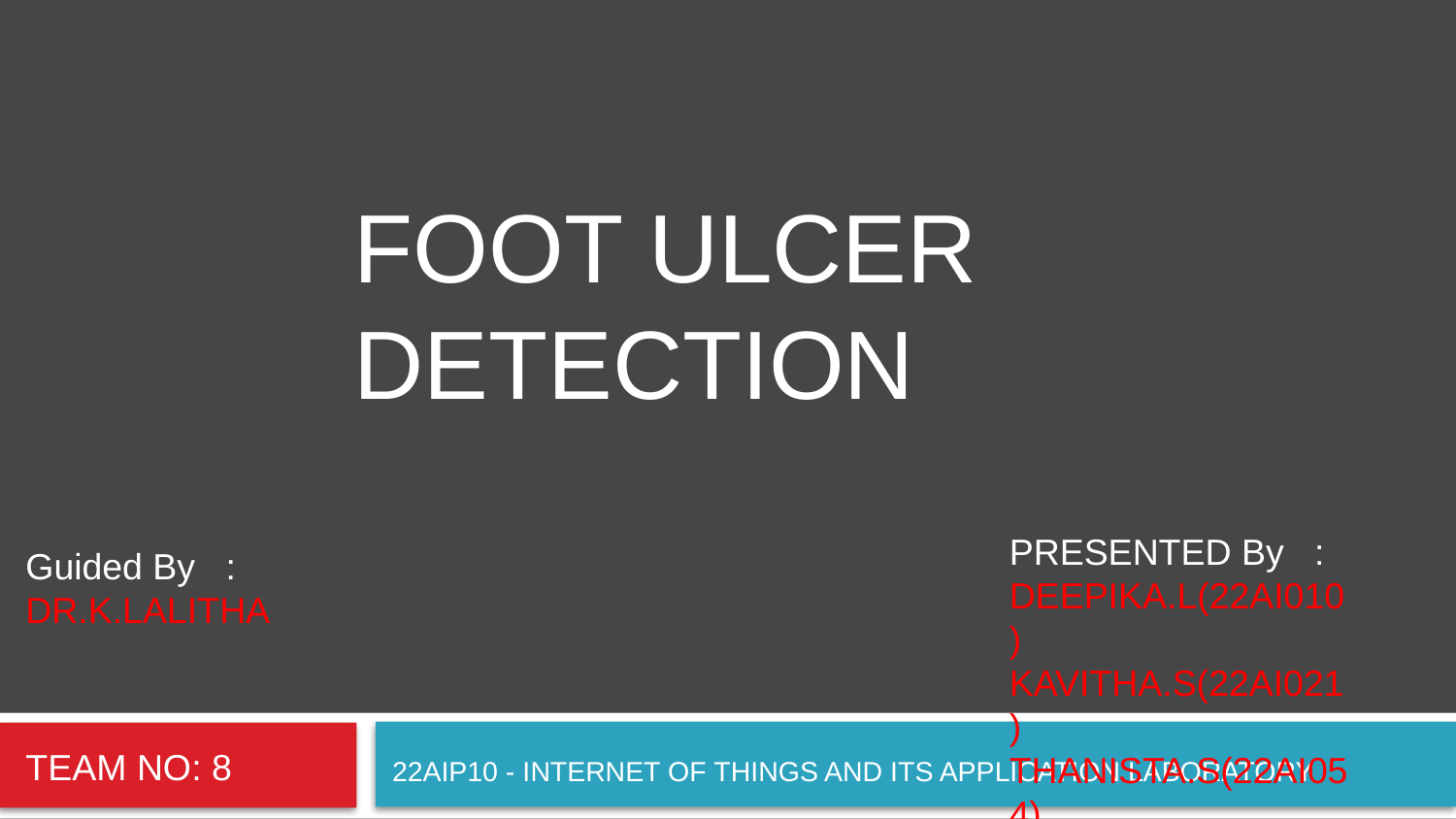

#
FOOT ULCER DETECTION
PRESENTED By   :
DEEPIKA.L(22AI010)
KAVITHA.S(22AI021)
THANISTA.S(22AI054)
Guided By   :
DR.K.LALITHA
TEAM NO: 8
22AIP10 - INTERNET OF THINGS AND ITS APPLICATION LABORATORY